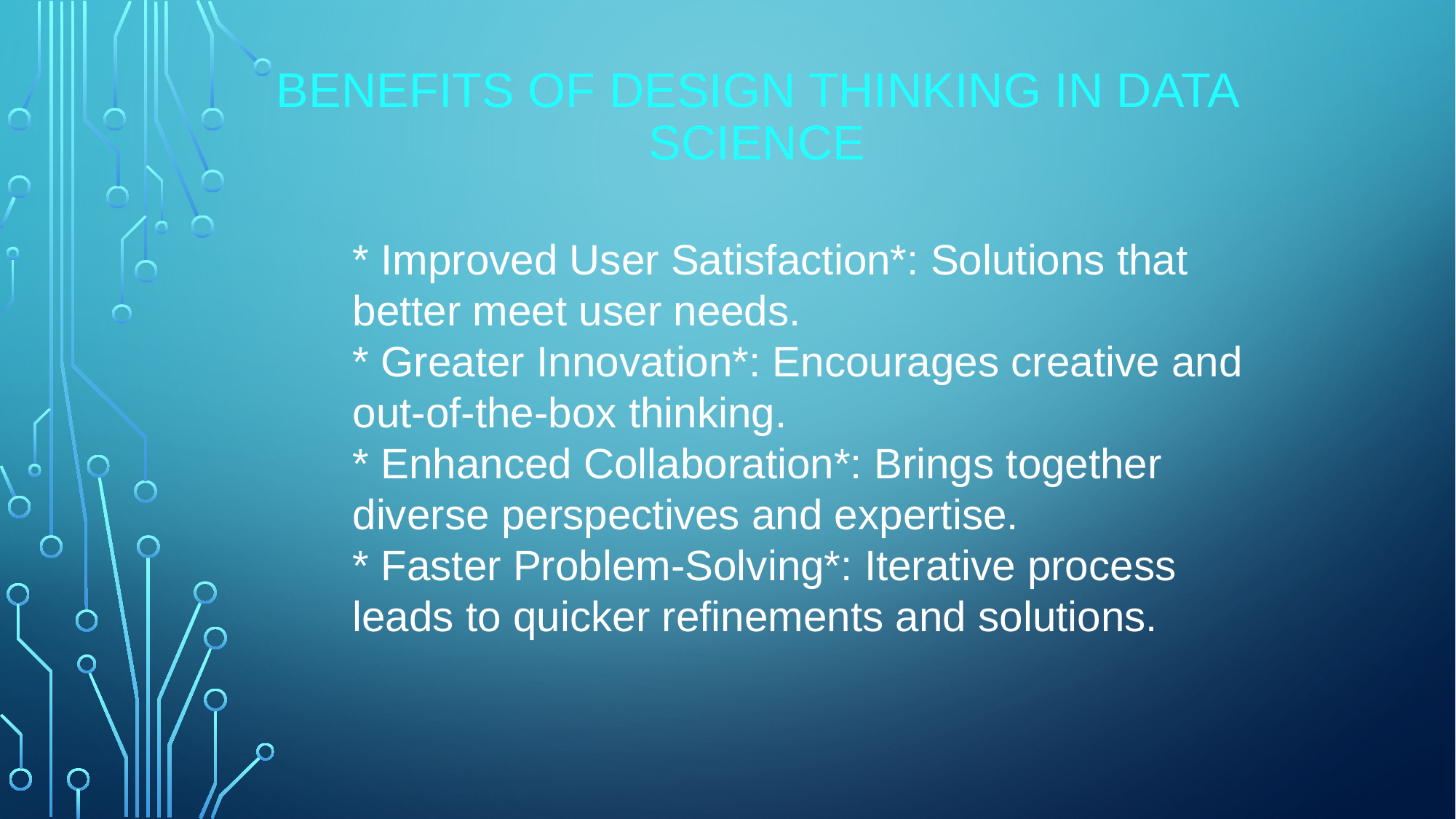

# Benefits of Design Thinking in Data Science
* Improved User Satisfaction*: Solutions that better meet user needs.
* Greater Innovation*: Encourages creative and out-of-the-box thinking.
* Enhanced Collaboration*: Brings together diverse perspectives and expertise.
* Faster Problem-Solving*: Iterative process leads to quicker refinements and solutions.